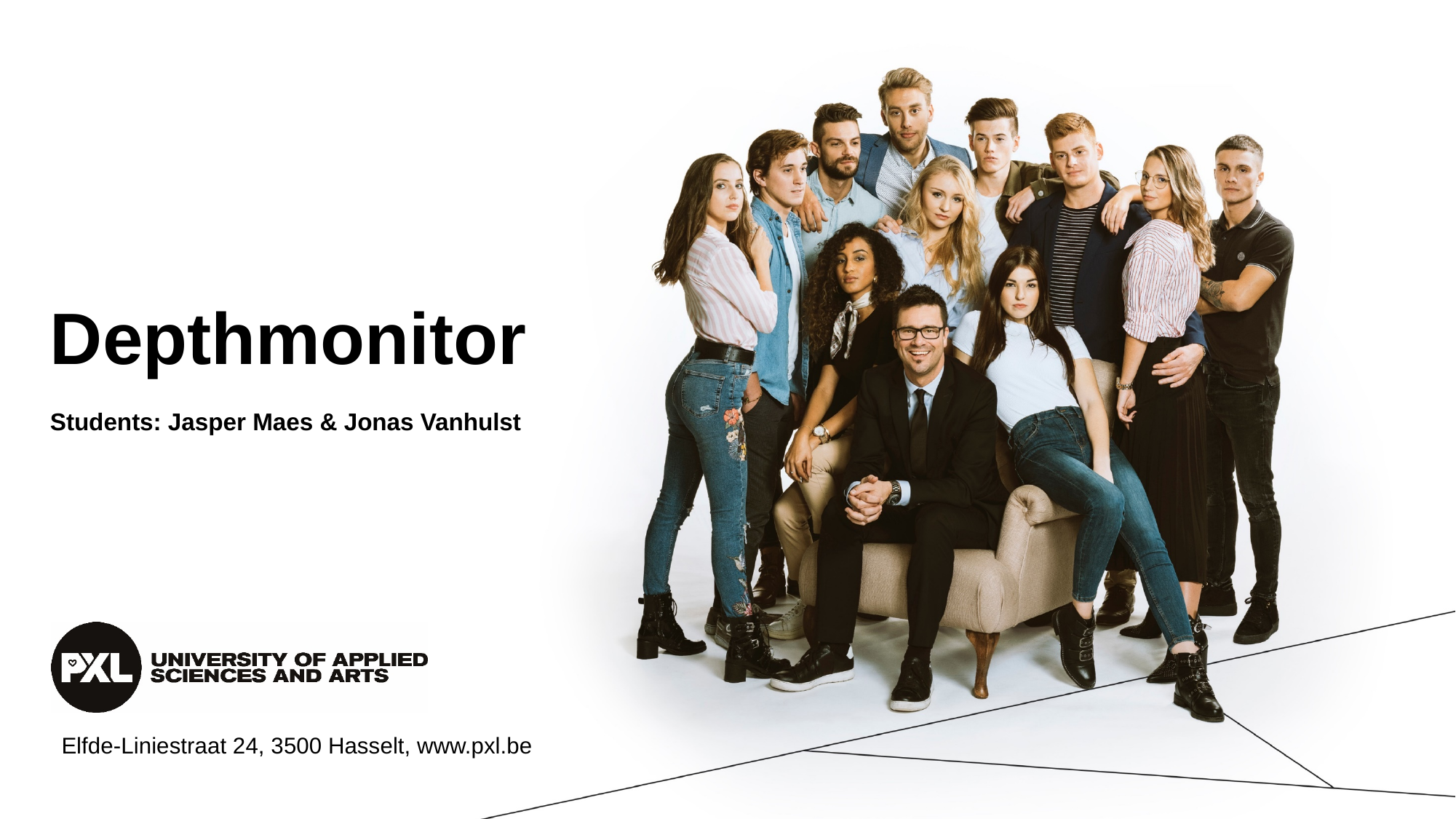

# Depthmonitor
Students: Jasper Maes & Jonas Vanhulst